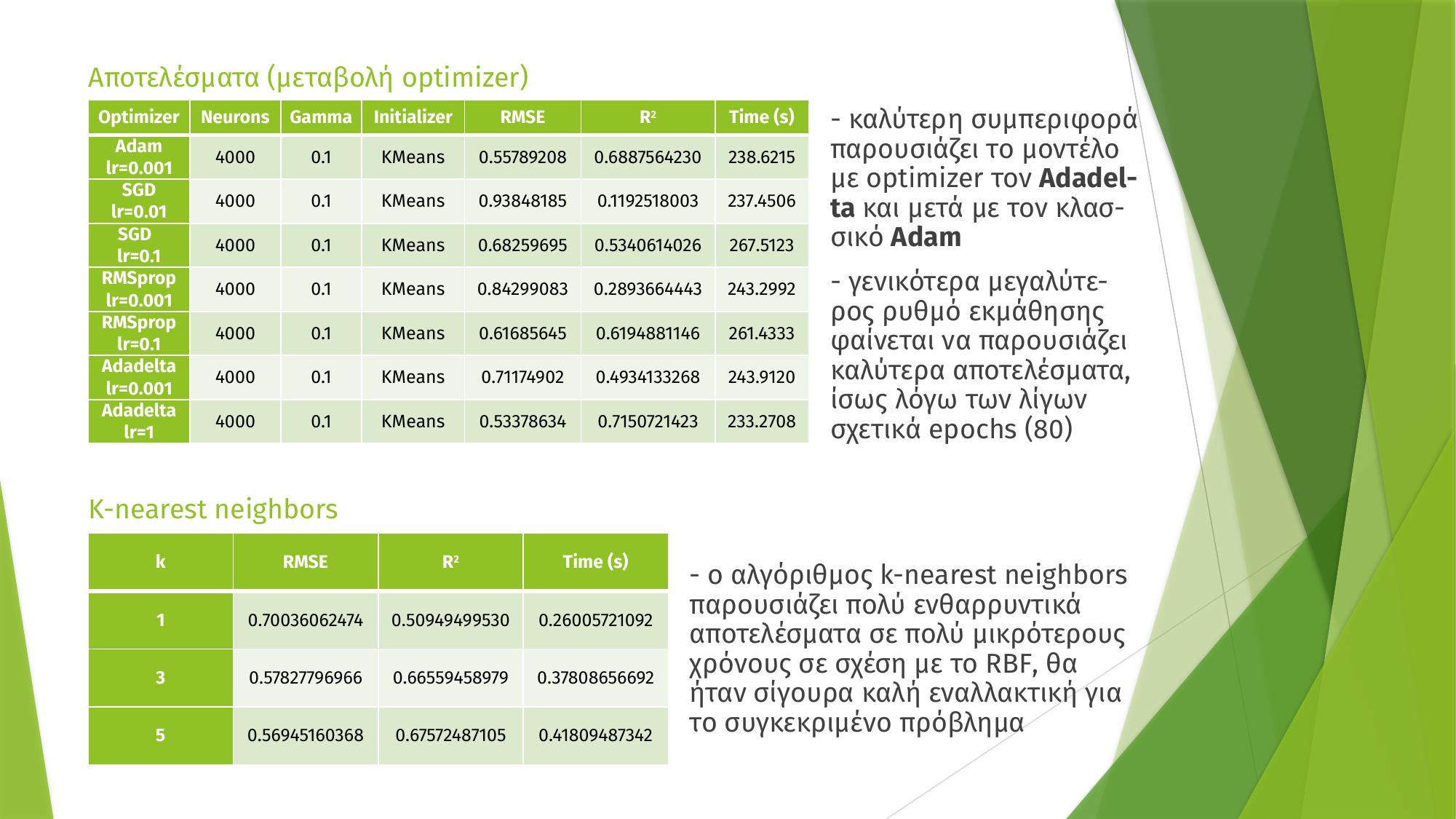

Αποτελέσματα (μεταβολή optimizer)

K-nearest neighbors

| Optimizer | Neurons | Gamma | Initializer | RMSE | R2 | Time (s) |
| --- | --- | --- | --- | --- | --- | --- |
| Adam lr=0.001 | 4000 | 0.1 | KMeans | 0.55789208 | 0.6887564230 | 238.6215 |
| SGD lr=0.01 | 4000 | 0.1 | KMeans | 0.93848185 | 0.1192518003 | 237.4506 |
| SGD lr=0.1 | 4000 | 0.1 | KMeans | 0.68259695 | 0.5340614026 | 267.5123 |
| RMSprop lr=0.001 | 4000 | 0.1 | KMeans | 0.84299083 | 0.2893664443 | 243.2992 |
| RMSprop lr=0.1 | 4000 | 0.1 | KMeans | 0.61685645 | 0.6194881146 | 261.4333 |
| Adadelta lr=0.001 | 4000 | 0.1 | KMeans | 0.71174902 | 0.4934133268 | 243.9120 |
| Adadelta lr=1 | 4000 | 0.1 | ΚΜeans | 0.53378634 | 0.7150721423 | 233.2708 |
- καλύτερη συμπεριφορά παρουσιάζει το μοντέλο με optimizer τον Adadel-ta και μετά με τον κλασ-σικό Adam
- γενικότερα μεγαλύτε-ρος ρυθμό εκμάθησης φαίνεται να παρουσιάζει καλύτερα αποτελέσματα, ίσως λόγω των λίγων σχετικά epochs (80)

| k | RMSE | R2 | Time (s) |
| --- | --- | --- | --- |
| 1 | 0.70036062474 | 0.50949499530 | 0.26005721092 |
| 3 | 0.57827796966 | 0.66559458979 | 0.37808656692 |
| 5 | 0.56945160368 | 0.67572487105 | 0.41809487342 |
- ο αλγόριθμος k-nearest neighbors παρουσιάζει πολύ ενθαρρυντικά αποτελέσματα σε πολύ μικρότερους χρόνους σε σχέση με το RBF, θα ήταν σίγουρα καλή εναλλακτική για το συγκεκριμένο πρόβλημα